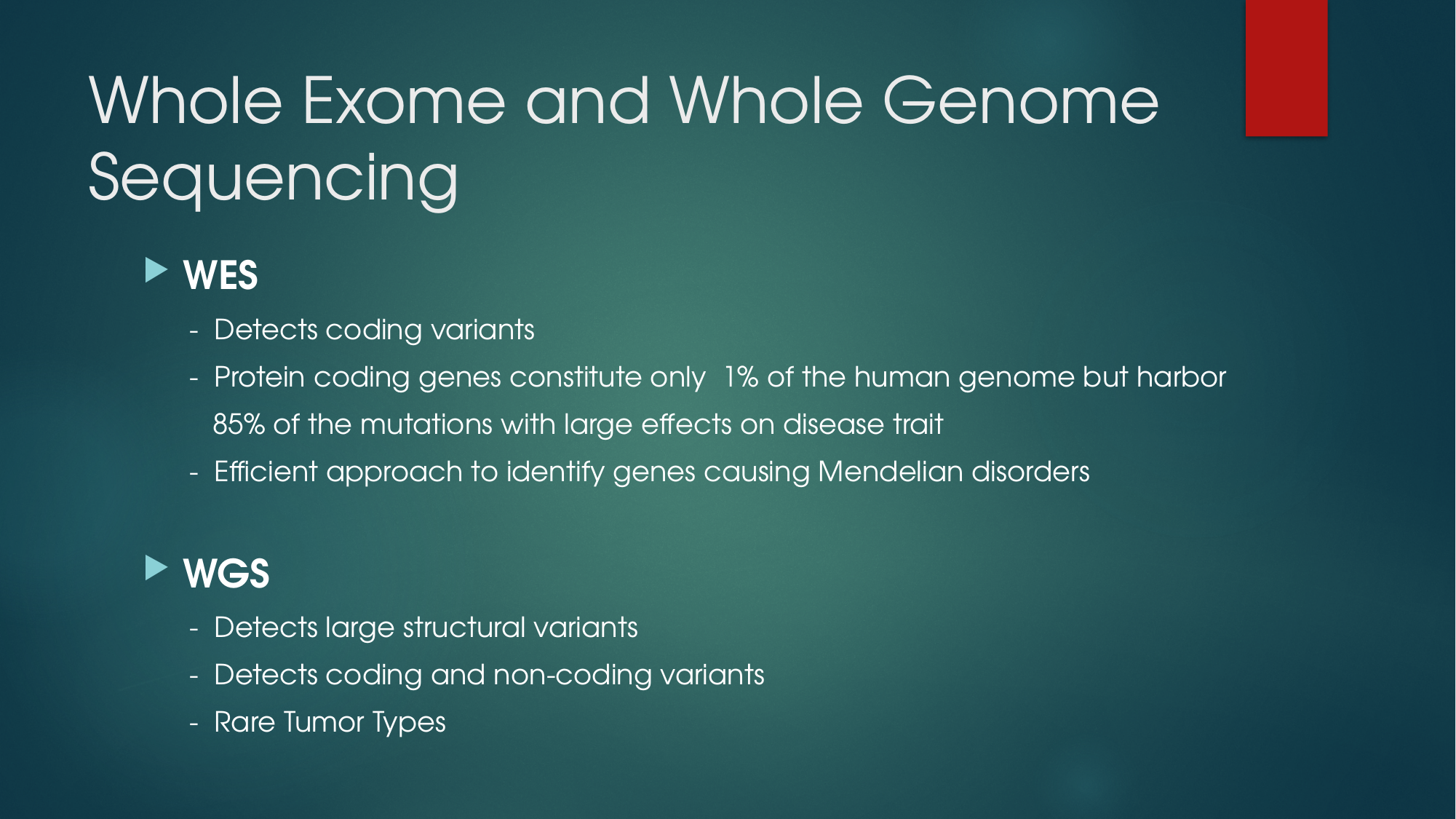

# Whole Exome and Whole Genome Sequencing
WES
      -  Detects coding variants
      -  Protein coding genes constitute only  1% of the human genome but harbor
         85% of the mutations with large effects on disease trait
      -  Efficient approach to identify genes causing Mendelian disorders

WGS
      -  Detects large structural variants
      -  Detects coding and non-coding variants
      -  Rare Tumor Types